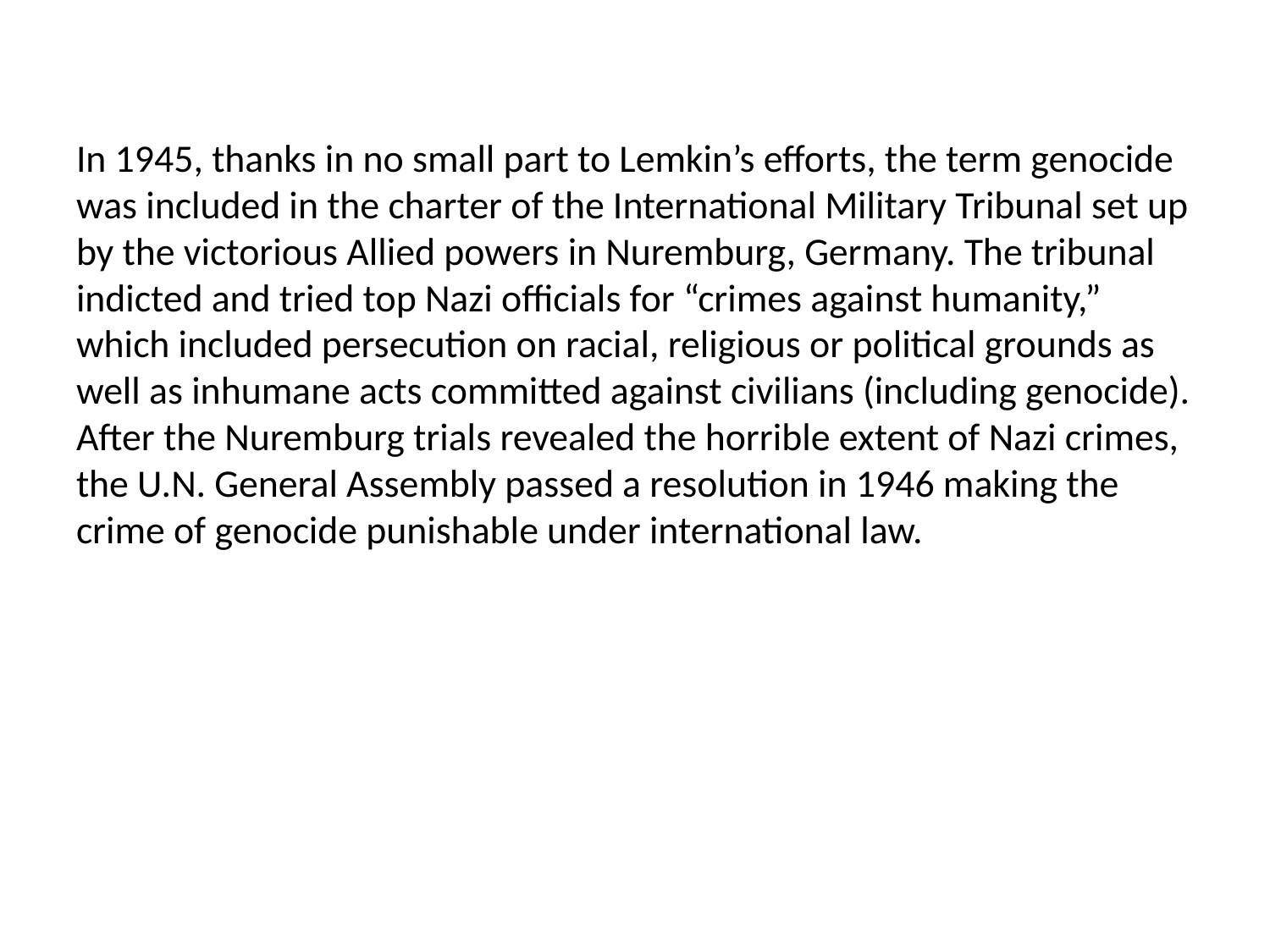

In 1945, thanks in no small part to Lemkin’s efforts, the term genocide was included in the charter of the International Military Tribunal set up by the victorious Allied powers in Nuremburg, Germany. The tribunal indicted and tried top Nazi officials for “crimes against humanity,” which included persecution on racial, religious or political grounds as well as inhumane acts committed against civilians (including genocide). After the Nuremburg trials revealed the horrible extent of Nazi crimes, the U.N. General Assembly passed a resolution in 1946 making the crime of genocide punishable under international law.